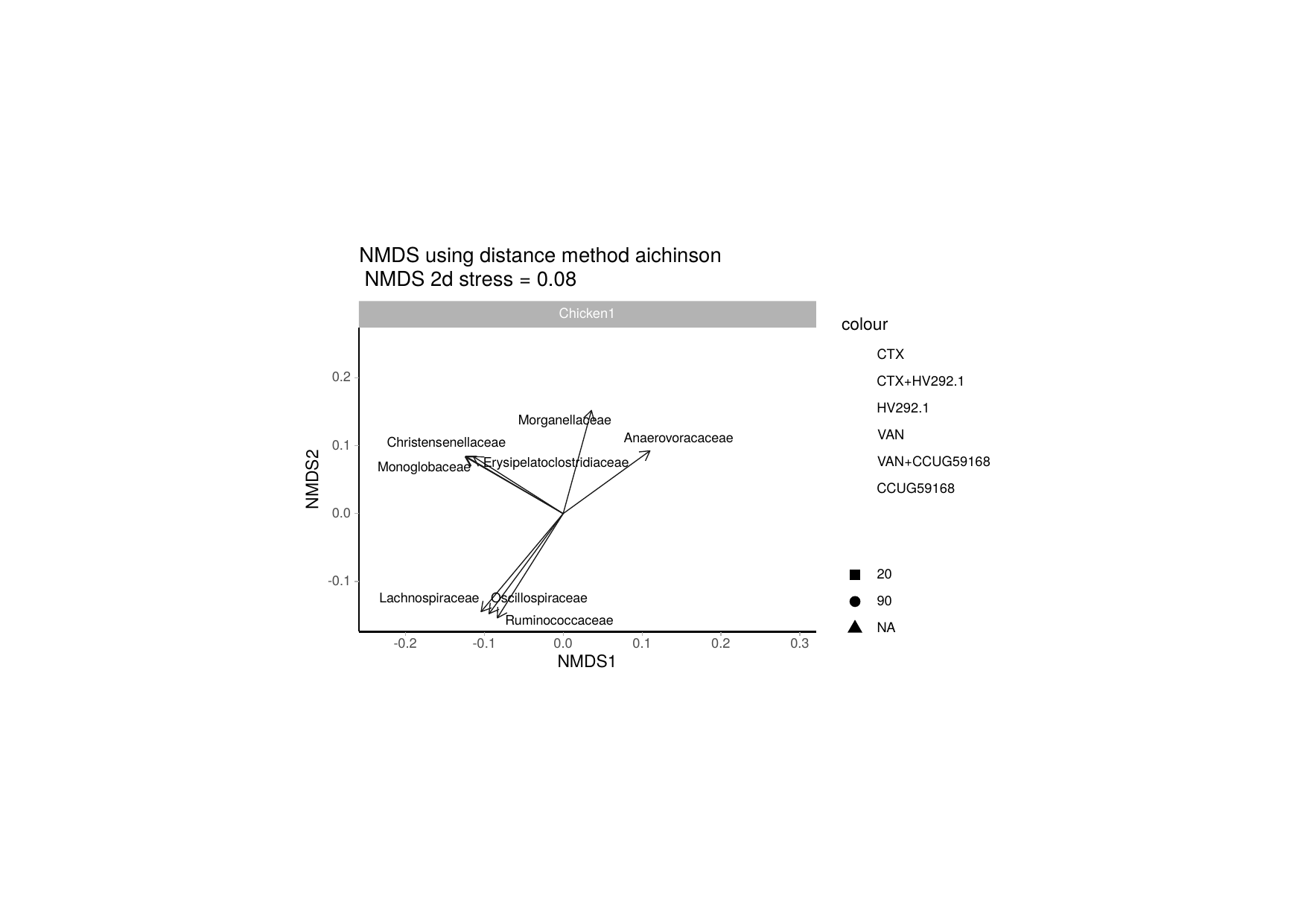

NMDS using distance method aichinson
 NMDS 2d stress = 0.08

Chicken1

colour

CTX

0.2

CTX+HV292.1

HV292.1

Morganellaceae

VAN
Anaerovoracaceae

Christensenellaceae
0.1

VAN+CCUG59168
Erysipelatoclostridiaceae
Monoglobaceae

NMDS2

CCUG59168

0.0

20

-0.1

Lachnospiraceae
Oscillospiraceae

90

Ruminococcaceae

NA

-0.2
0.2
0.3
-0.1
0.0
0.1
NMDS1